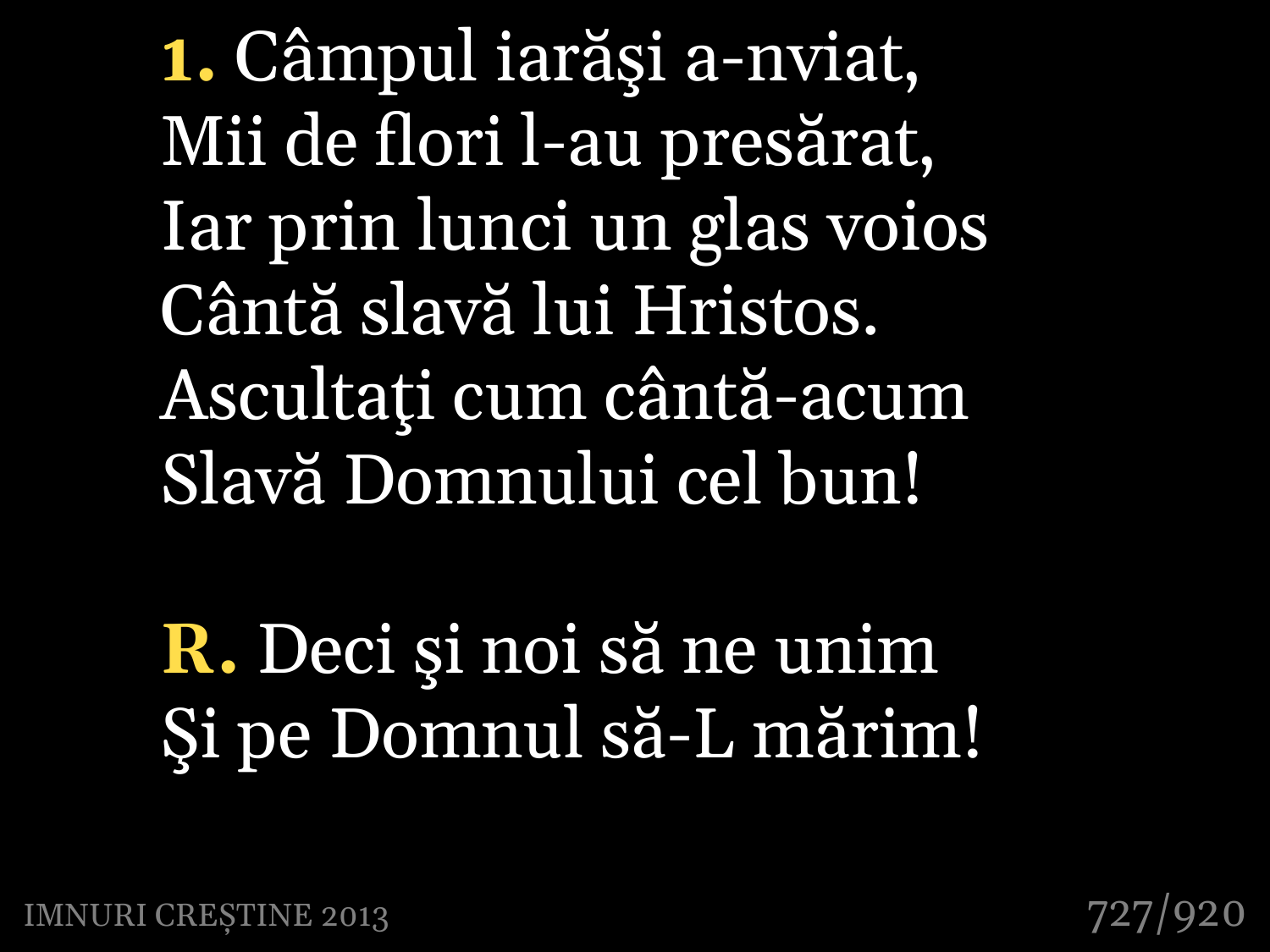

1. Câmpul iarăşi a-nviat,
Mii de flori l-au presărat,
Iar prin lunci un glas voios
Cântă slavă lui Hristos.
Ascultaţi cum cântă-acum
Slavă Domnului cel bun!

R. Deci şi noi să ne unim
Şi pe Domnul să-L mărim!
727/920
IMNURI CREȘTINE 2013